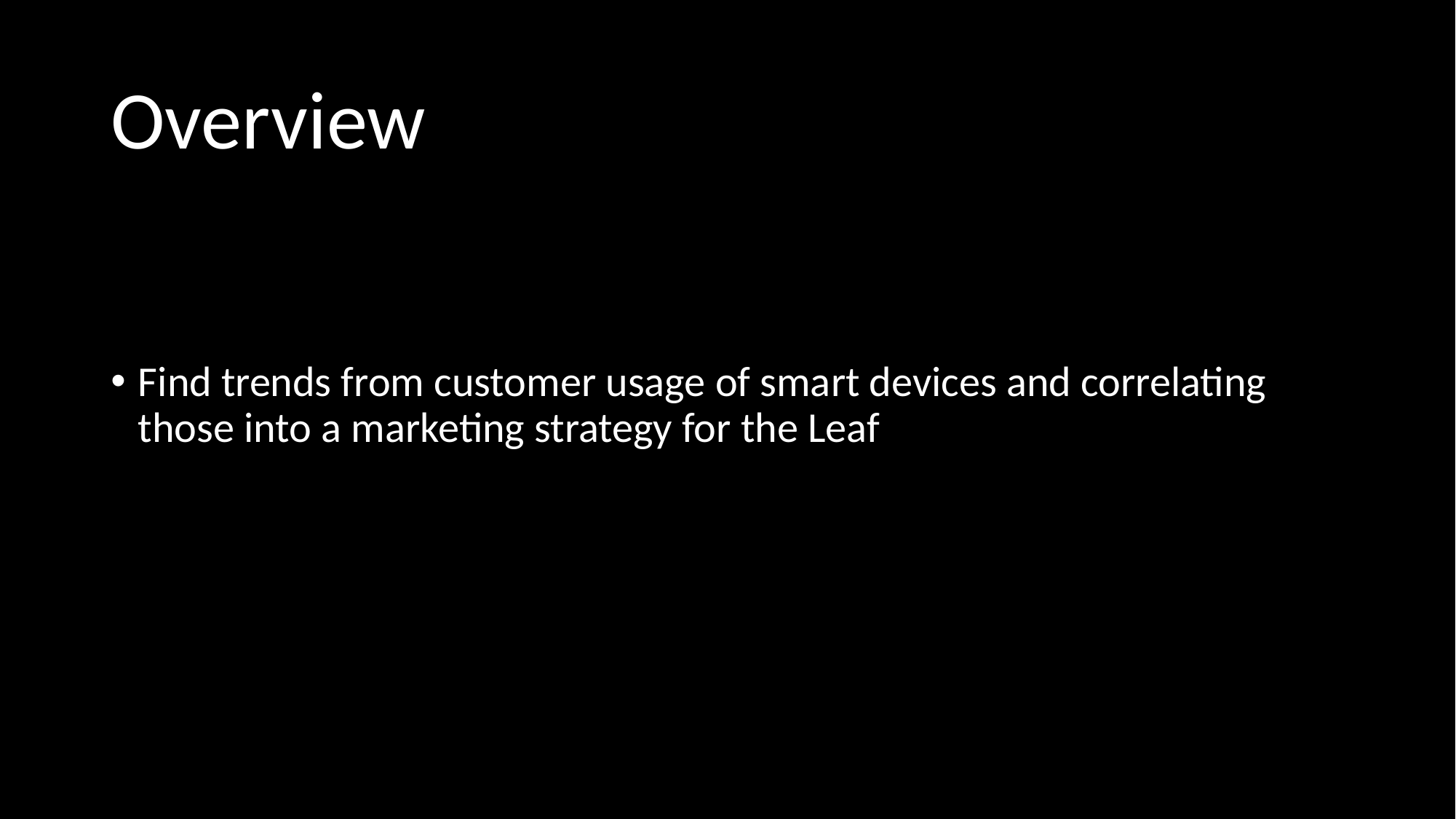

# Overview
Find trends from customer usage of smart devices and correlating those into a marketing strategy for the Leaf